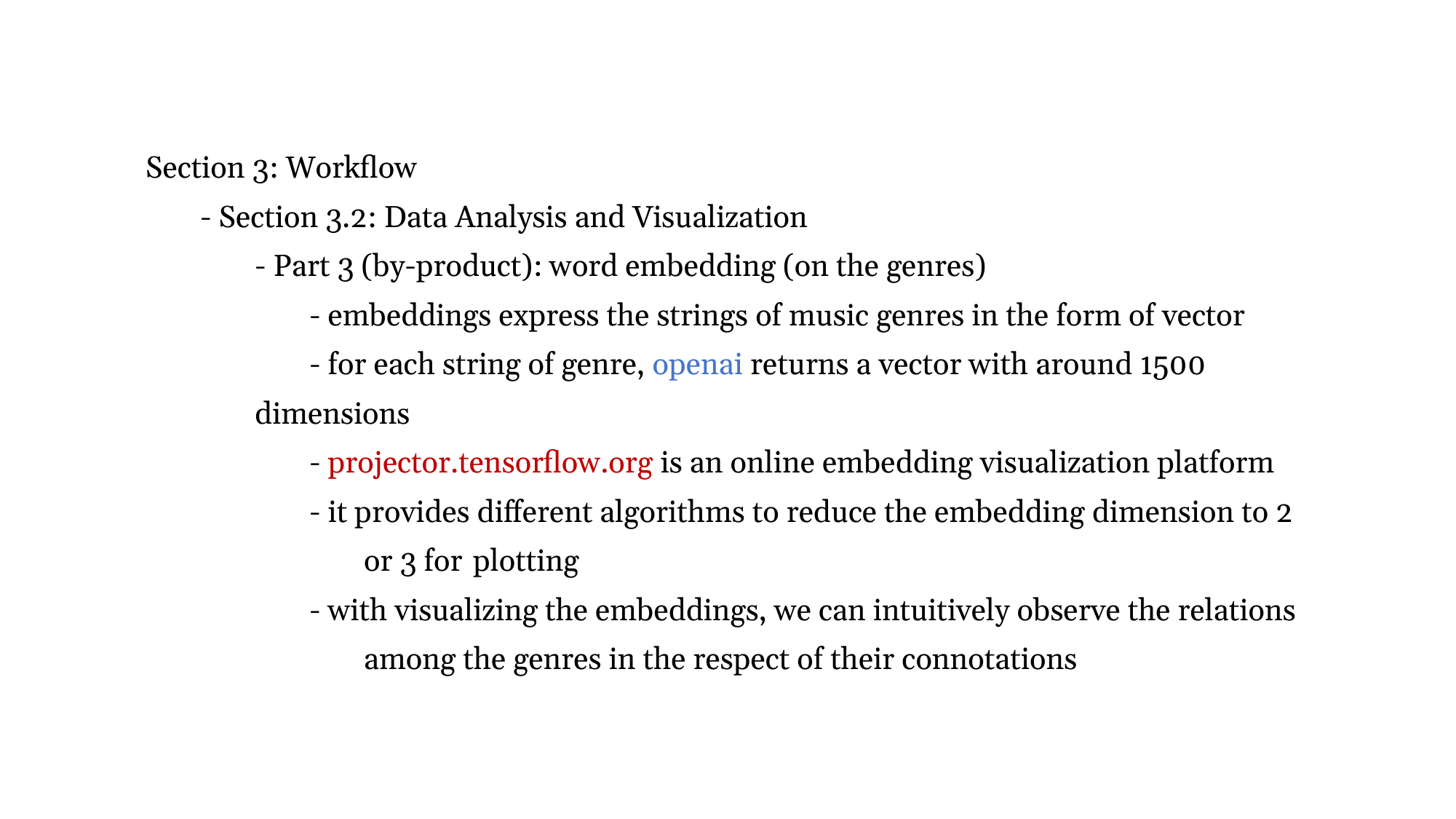

Section 3: Workflow
- Section 3.2: Data Analysis and Visualization
- Part 3 (by-product): word embedding (on the genres)
- embeddings express the strings of music genres in the form of vector
- for each string of genre, openai returns a vector with around 1500 	dimensions
- projector.tensorflow.org is an online embedding visualization platform
- it provides different algorithms to reduce the embedding dimension to 2 	or 3 for 	plotting
- with visualizing the embeddings, we can intuitively observe the relations 	among the genres in the respect of their connotations